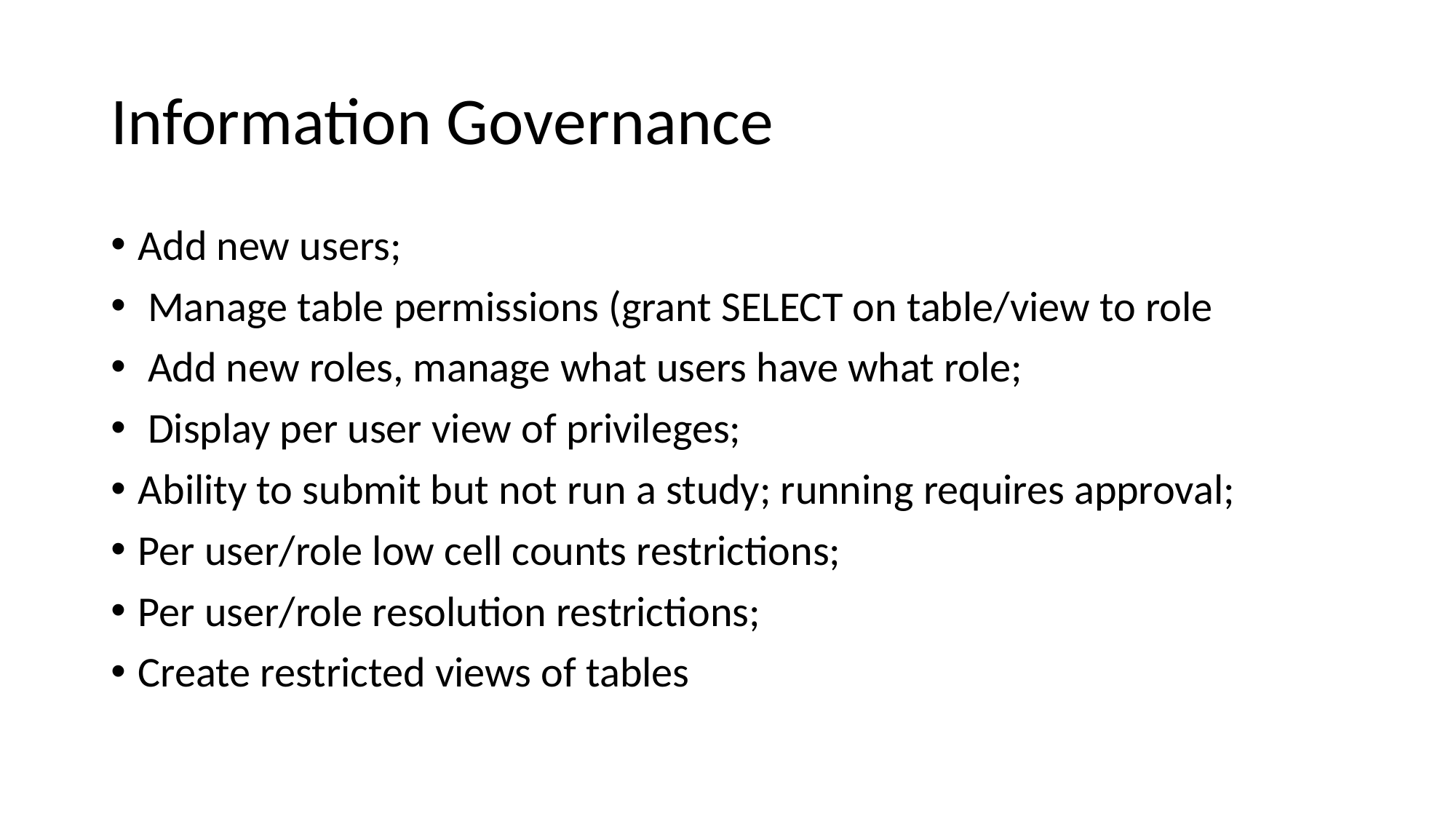

# Information Governance
Add new users;
 Manage table permissions (grant SELECT on table/view to role
 Add new roles, manage what users have what role;
 Display per user view of privileges;
Ability to submit but not run a study; running requires approval;
Per user/role low cell counts restrictions;
Per user/role resolution restrictions;
Create restricted views of tables